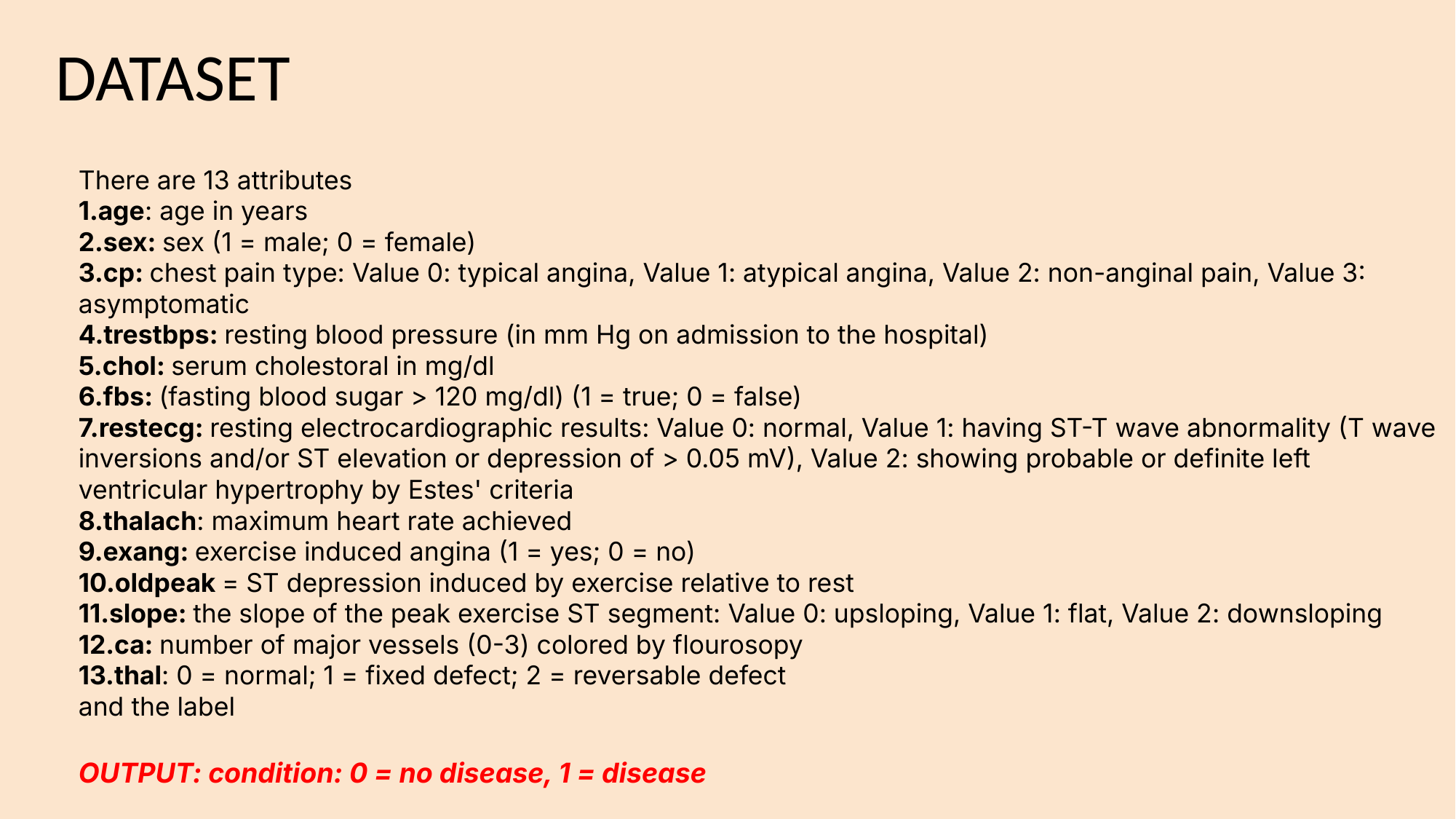

# DATASET
There are 13 attributes
age: age in years
sex: sex (1 = male; 0 = female)
cp: chest pain type: Value 0: typical angina, Value 1: atypical angina, Value 2: non-anginal pain, Value 3: asymptomatic
trestbps: resting blood pressure (in mm Hg on admission to the hospital)
chol: serum cholestoral in mg/dl
fbs: (fasting blood sugar > 120 mg/dl) (1 = true; 0 = false)
restecg: resting electrocardiographic results: Value 0: normal, Value 1: having ST-T wave abnormality (T wave inversions and/or ST elevation or depression of > 0.05 mV), Value 2: showing probable or definite left ventricular hypertrophy by Estes' criteria
thalach: maximum heart rate achieved
exang: exercise induced angina (1 = yes; 0 = no)
oldpeak = ST depression induced by exercise relative to rest
slope: the slope of the peak exercise ST segment: Value 0: upsloping, Value 1: flat, Value 2: downsloping
ca: number of major vessels (0-3) colored by flourosopy
thal: 0 = normal; 1 = fixed defect; 2 = reversable defect
and the label
OUTPUT: condition: 0 = no disease, 1 = disease